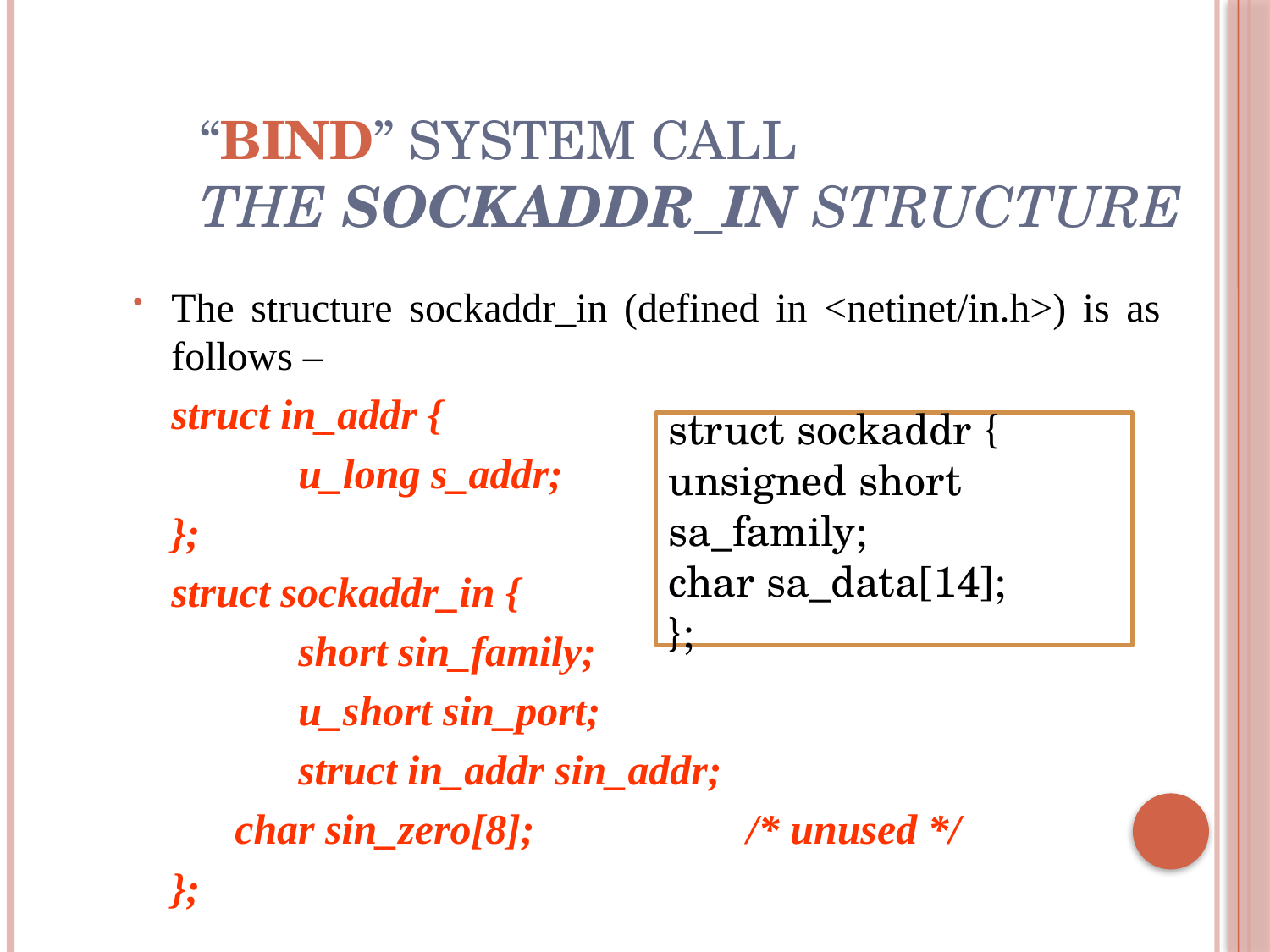

“bind” System Call
The sockaddr_in structure
The structure sockaddr_in (defined in <netinet/in.h>) is as follows –
	struct in_addr {
		u_long s_addr;
	};
	struct sockaddr_in {
		short sin_family;
		u_short sin_port;
		struct in_addr sin_addr;
char sin_zero[8];                    /* unused */
	};
struct sockaddr {
unsigned short sa_family;
char sa_data[14];
};